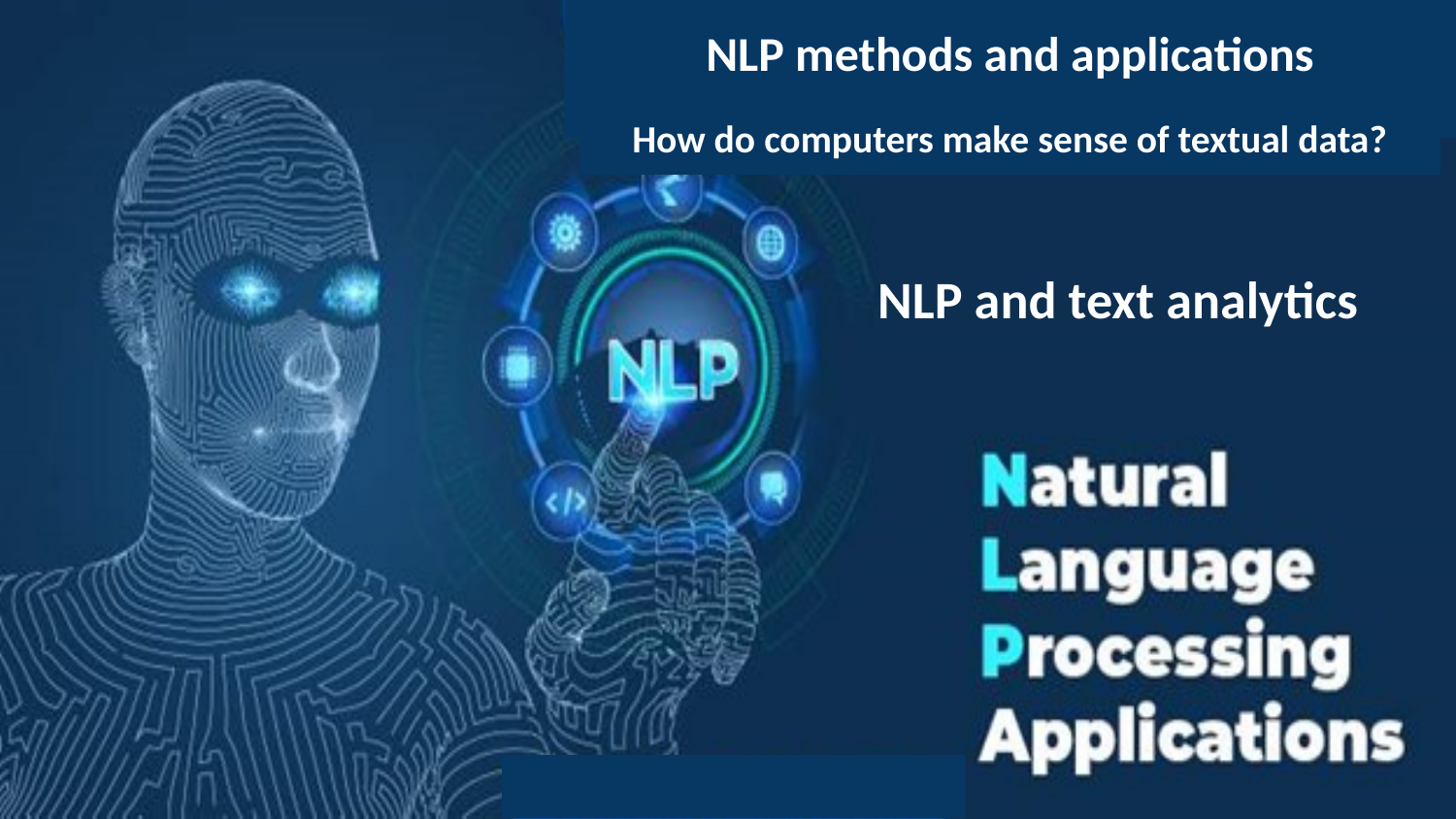

NLP methods and applications

How do computers make sense of textual data?
NLP and text analytics